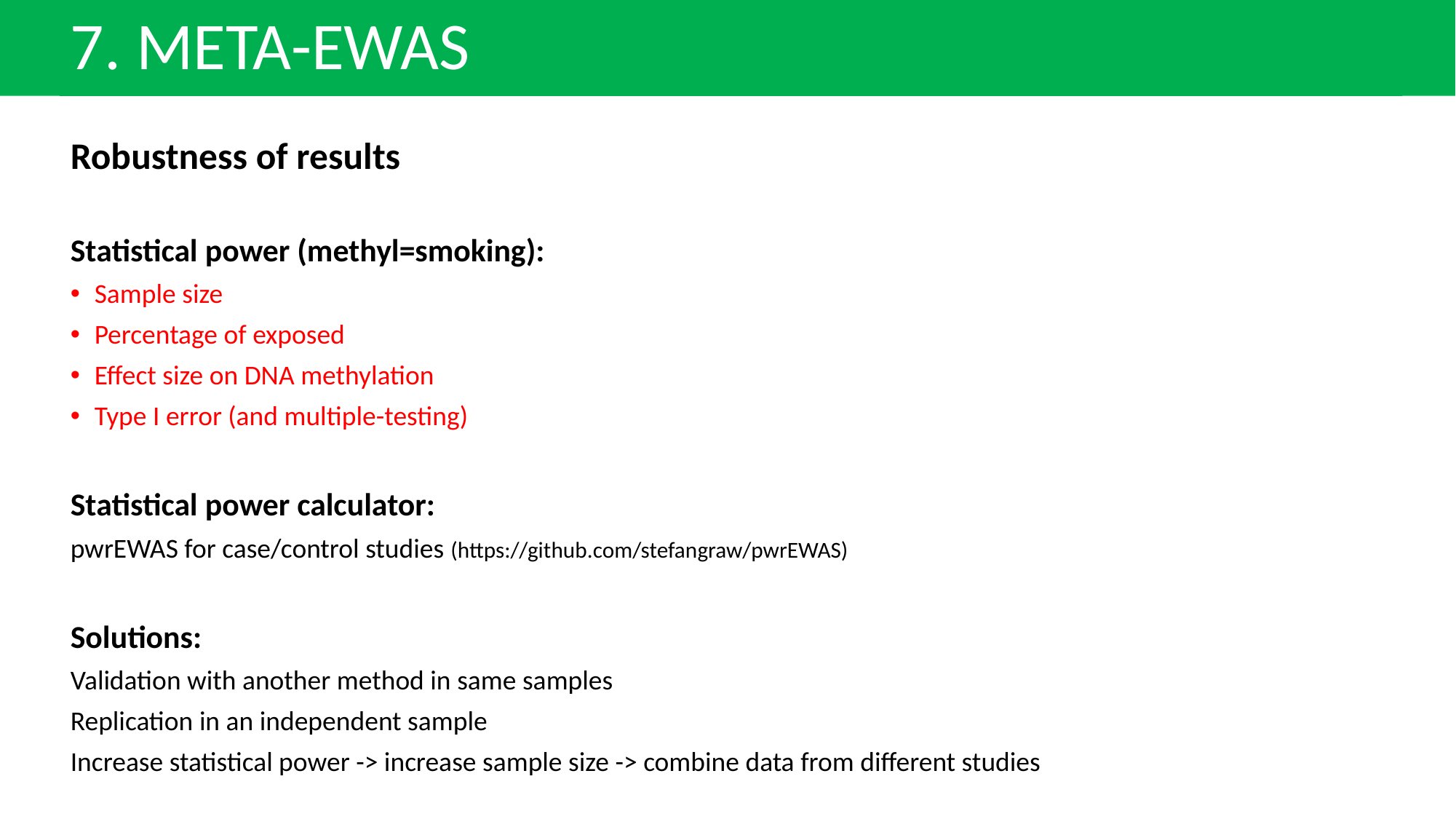

# 7. META-EWAS
Robustness of results

Statistical power (methyl=smoking):
Sample size
Percentage of exposed
Effect size on DNA methylation
Type I error (and multiple-testing)

Statistical power calculator:
pwrEWAS for case/control studies (https://github.com/stefangraw/pwrEWAS)

Solutions:
Validation with another method in same samples
Replication in an independent sample
Increase statistical power -> increase sample size -> combine data from different studies